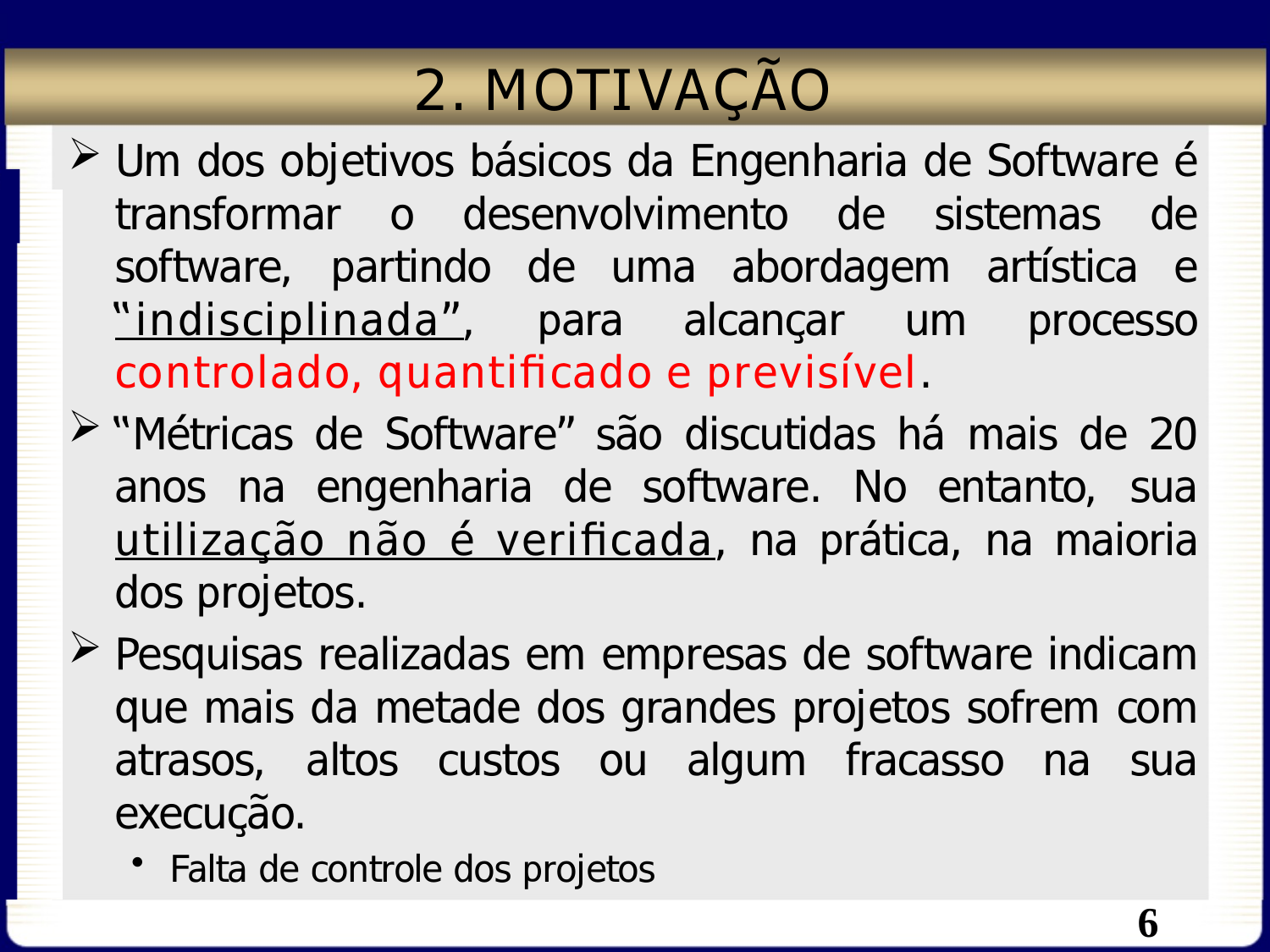

# 2. MOTIVAÇÃO
Um dos objetivos básicos da Engenharia de Software é transformar o desenvolvimento de sistemas de software, partindo de uma abordagem artística e “indisciplinada”, para alcançar um processo controlado, quantificado e previsível.
“Métricas de Software” são discutidas há mais de 20 anos na engenharia de software. No entanto, sua utilização não é verificada, na prática, na maioria dos projetos.
Pesquisas realizadas em empresas de software indicam que mais da metade dos grandes projetos sofrem com atrasos, altos custos ou algum fracasso na sua execução.
Falta de controle dos projetos

6